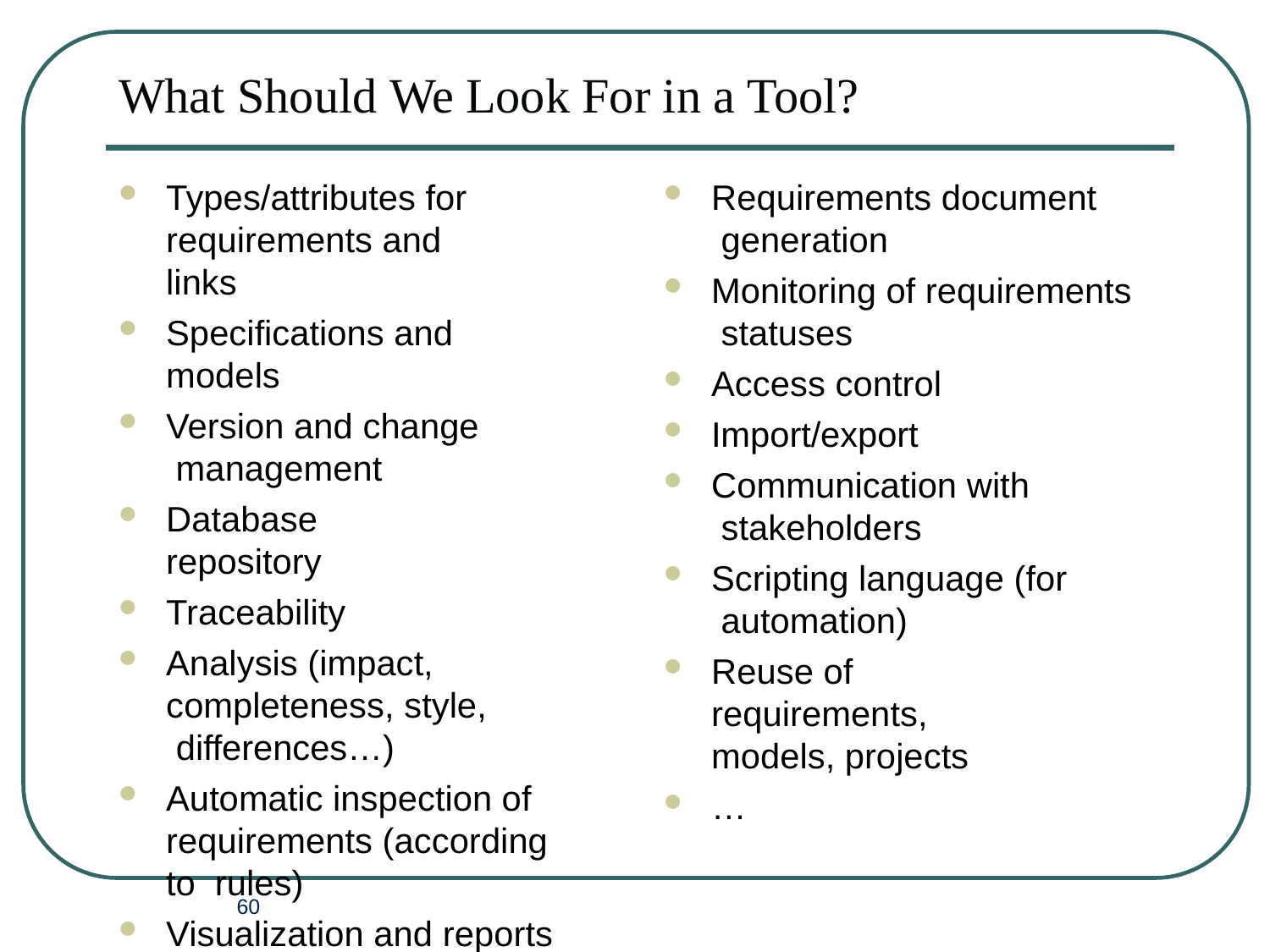

# What Should We Look For in a Tool?
Types/attributes for  requirements and links
Specifications and models
Version and change  management
Database repository
Traceability
Analysis (impact,  completeness, style,  differences…)
Automatic inspection of  requirements (according to  rules)
Visualization and reports
Requirements document  generation
Monitoring of requirements  statuses
Access control
Import/export
Communication with  stakeholders
Scripting language (for  automation)
Reuse of requirements,
models, projects
…
60